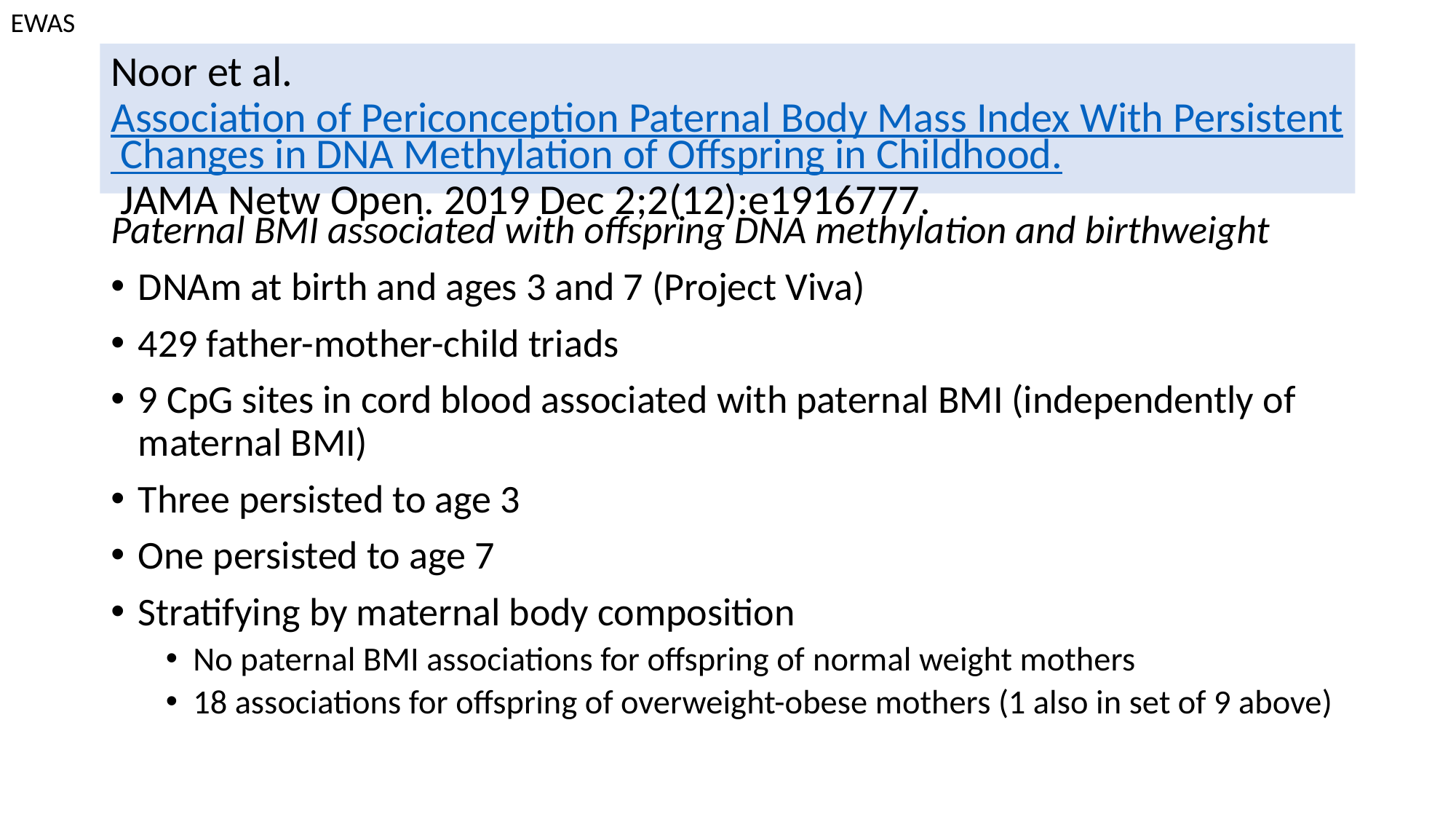

EWAS
# Noor et al. Association of Periconception Paternal Body Mass Index With Persistent Changes in DNA Methylation of Offspring in Childhood. JAMA Netw Open. 2019 Dec 2;2(12):e1916777.
Paternal BMI associated with offspring DNA methylation and birthweight
DNAm at birth and ages 3 and 7 (Project Viva)
429 father-mother-child triads
9 CpG sites in cord blood associated with paternal BMI (independently of maternal BMI)
Three persisted to age 3
One persisted to age 7
Stratifying by maternal body composition
No paternal BMI associations for offspring of normal weight mothers
18 associations for offspring of overweight-obese mothers (1 also in set of 9 above)